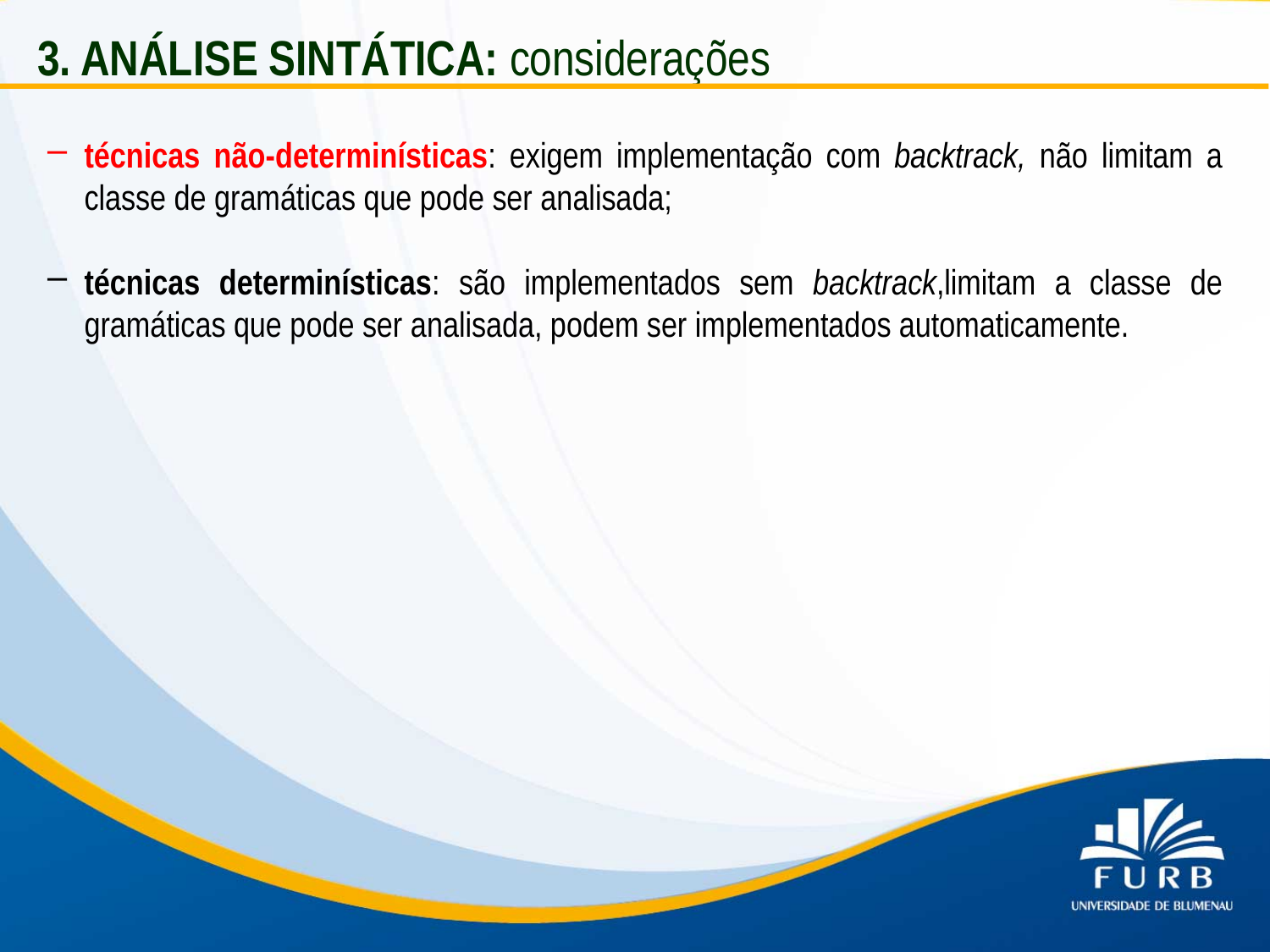

3. ANÁLISE SINTÁTICA: considerações

técnicas não-determinísticas: exigem implementação com backtrack, não limitam a classe de gramáticas que pode ser analisada;

técnicas determinísticas: são implementados sem backtrack,limitam a classe de gramáticas que pode ser analisada, podem ser implementados automaticamente.